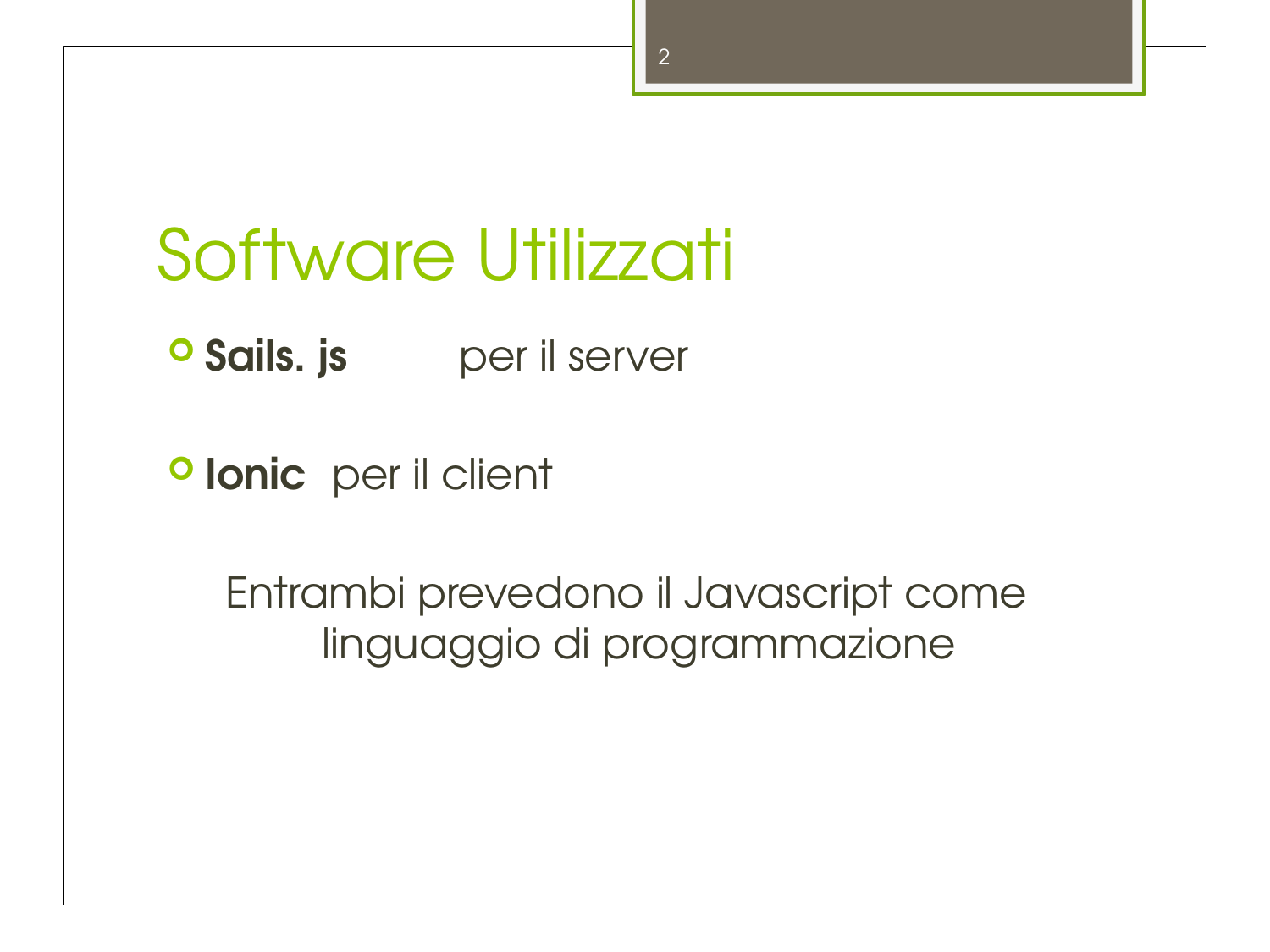

2
Software Utilizzati
Sails. js	per il server

Ionic	per il client

 Entrambi prevedono il Javascript come linguaggio di programmazione